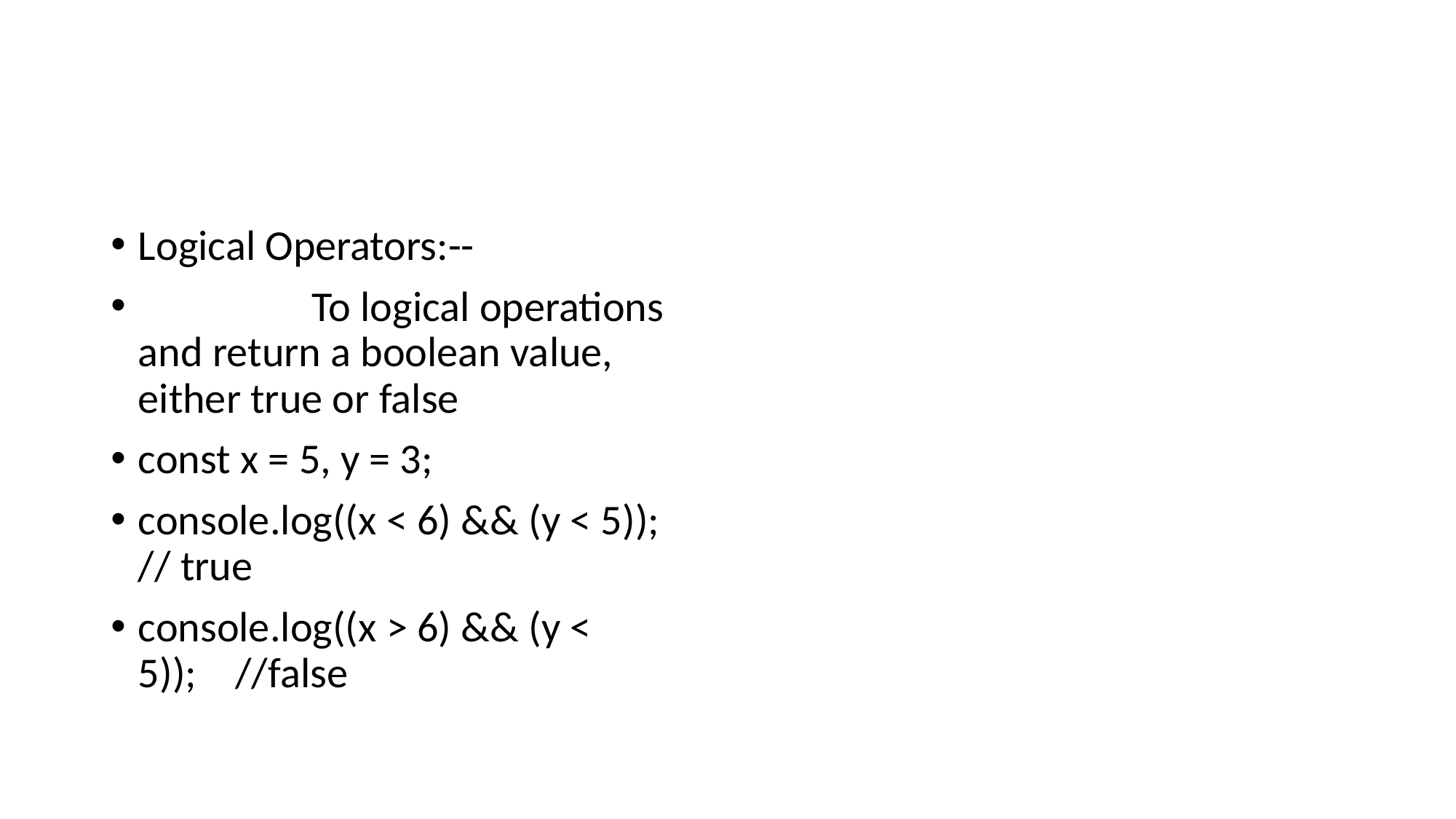

#
Logical Operators:--
                  To logical operations and return a boolean value, either true or false
const x = 5, y = 3;
console.log((x < 6) && (y < 5));     // true
console.log((x > 6) && (y < 5));    //false